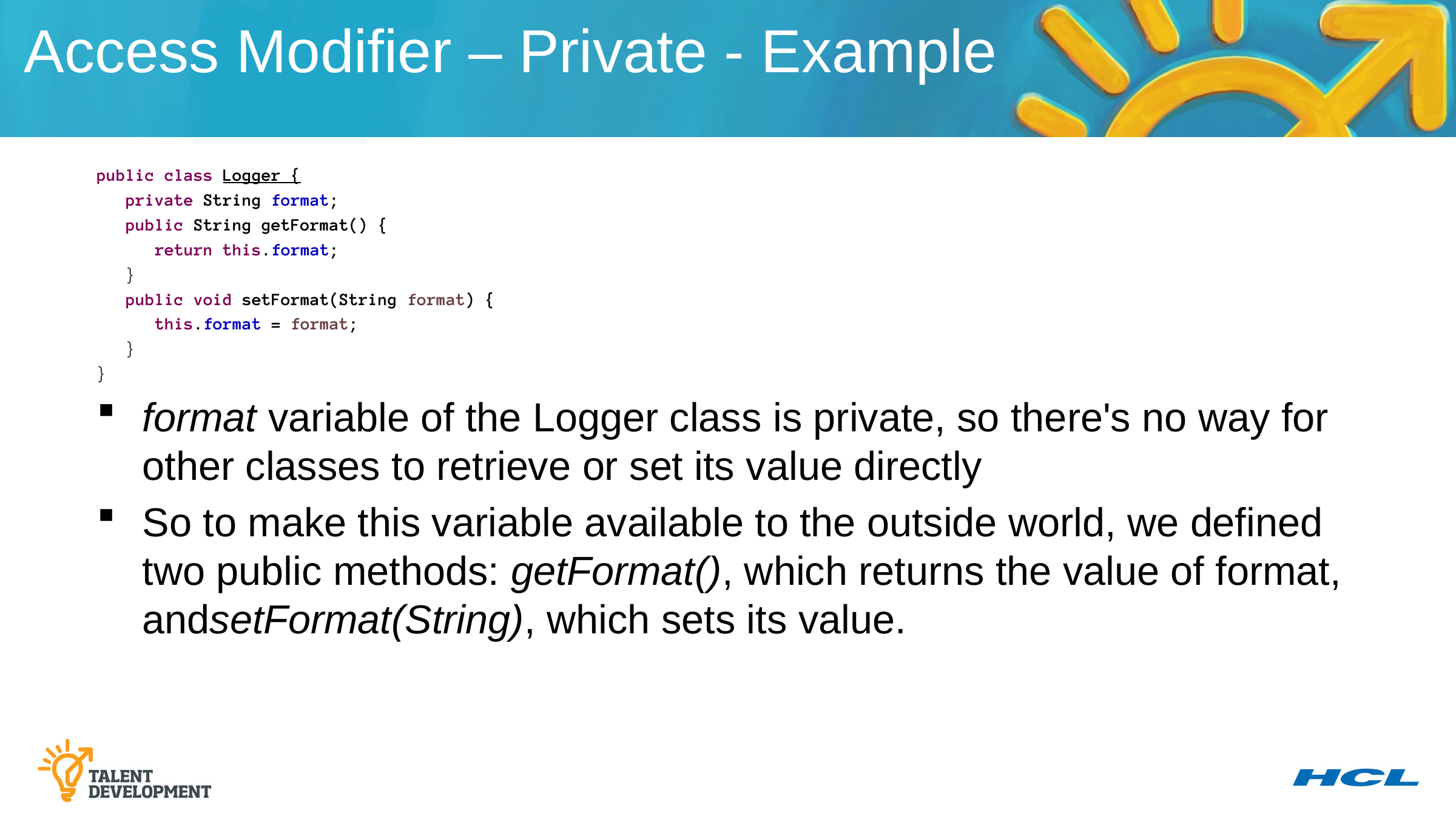

Access Modifier – Private - Example
public class Logger {
   private String format;
   public String getFormat() {
      return this.format;
   }
   public void setFormat(String format) {
      this.format = format;
   }
}
format variable of the Logger class is private, so there's no way for other classes to retrieve or set its value directly
So to make this variable available to the outside world, we defined two public methods: getFormat(), which returns the value of format, andsetFormat(String), which sets its value.